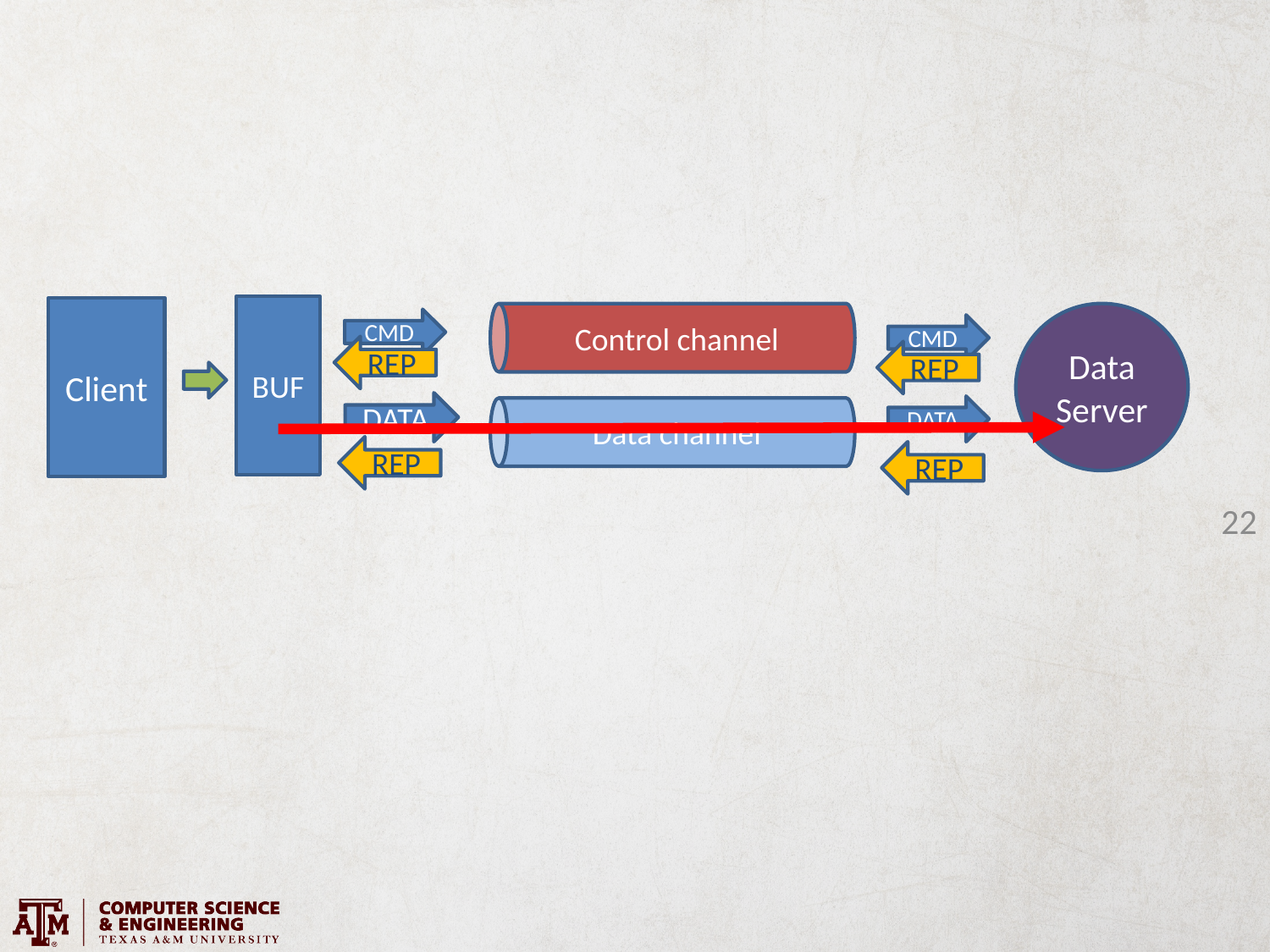

#

Control channel
Data channel
BUF
Client
Data
Server
CMD
CMD
REP
REP

DATA
DATA
REP
REP
22